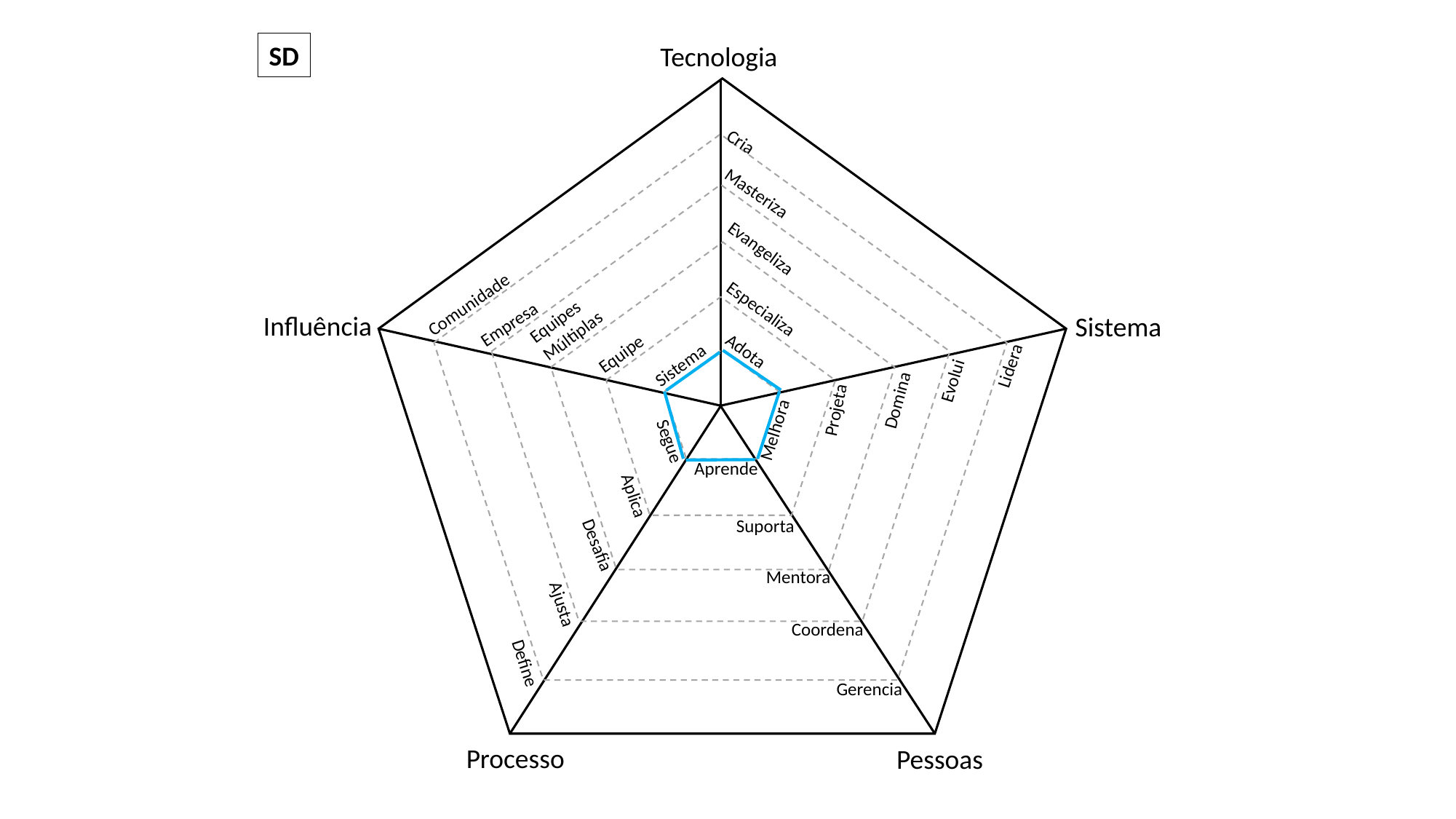

SD
Tecnologia

Cria
Masteriza
Evangeliza
Comunidade
Especializa
Equipes
Múltiplas
Influência
Sistema
Empresa
Adota
Equipe
Sistema
Lidera
Evolui
Domina
Projeta
Melhora
Segue
Aprende
Aplica
Suporta
Desafia
Mentora
Ajusta
Coordena
Define
Gerencia
Processo
Pessoas